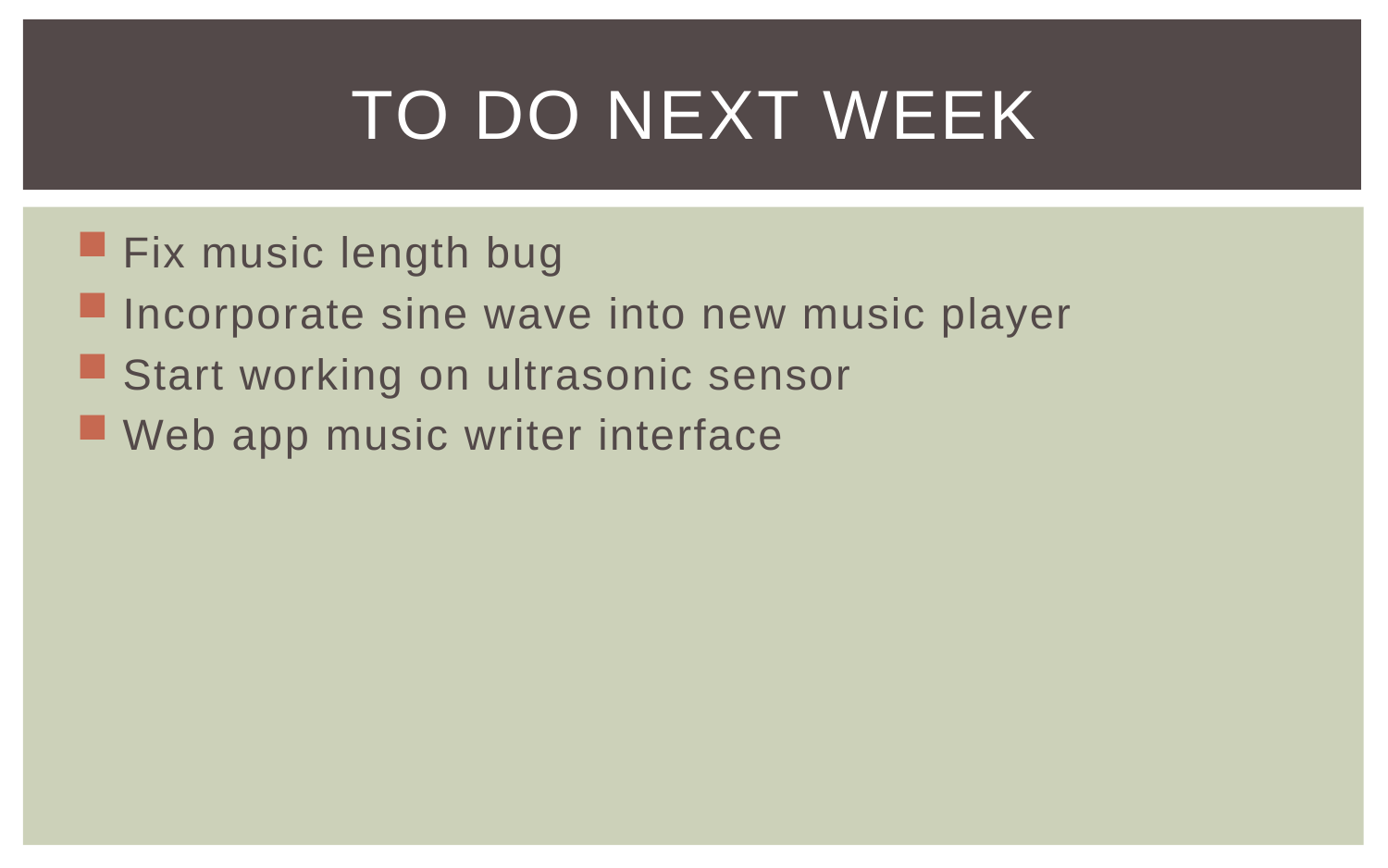

# To Do Next Week
Fix music length bug
Incorporate sine wave into new music player
Start working on ultrasonic sensor
Web app music writer interface